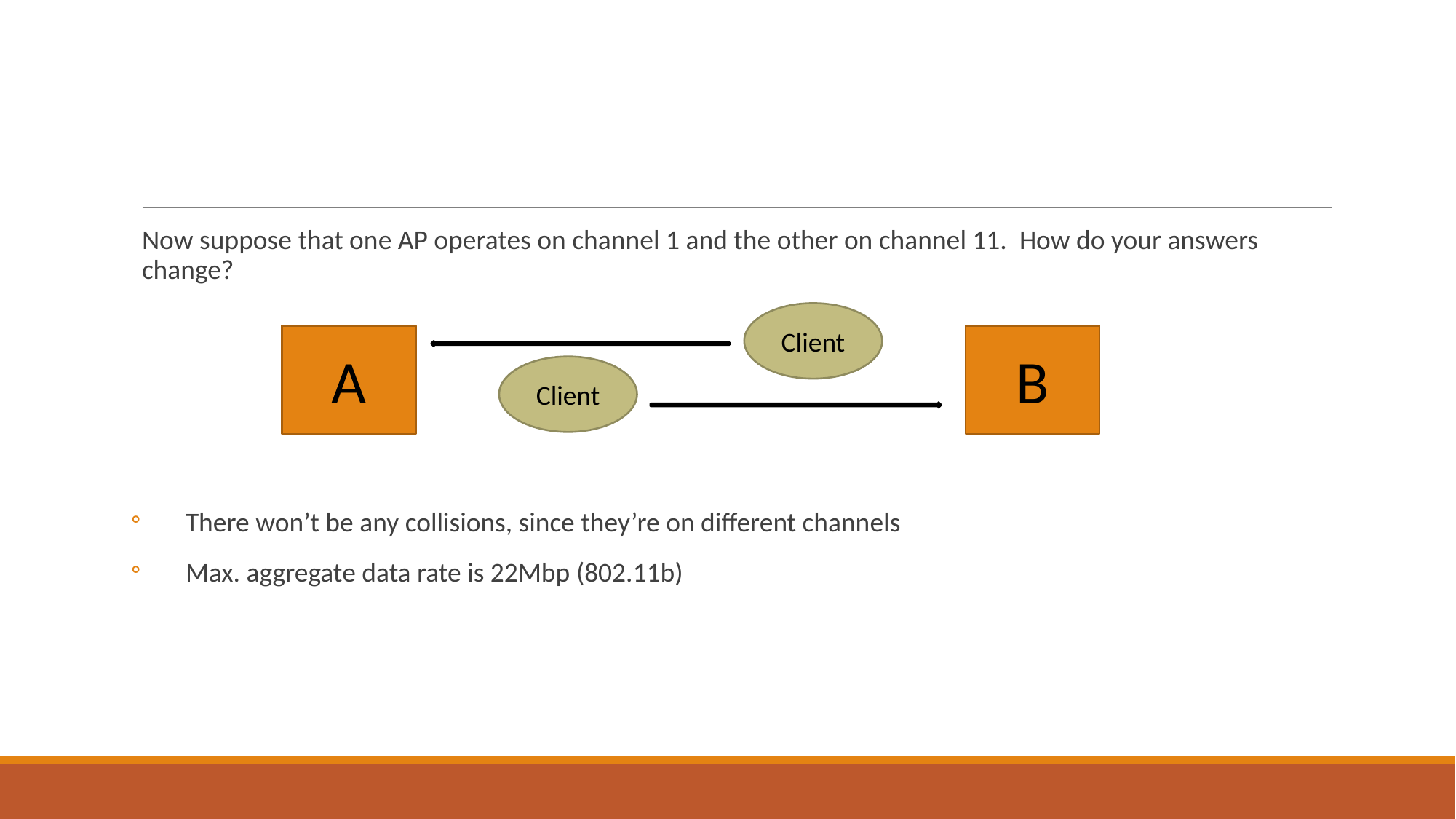

#
Now suppose that one AP operates on channel 1 and the other on channel 11.  How do your answers change?

There won’t be any collisions, since they’re on different channels
Max. aggregate data rate is 22Mbp (802.11b)

Client
A
B

Client